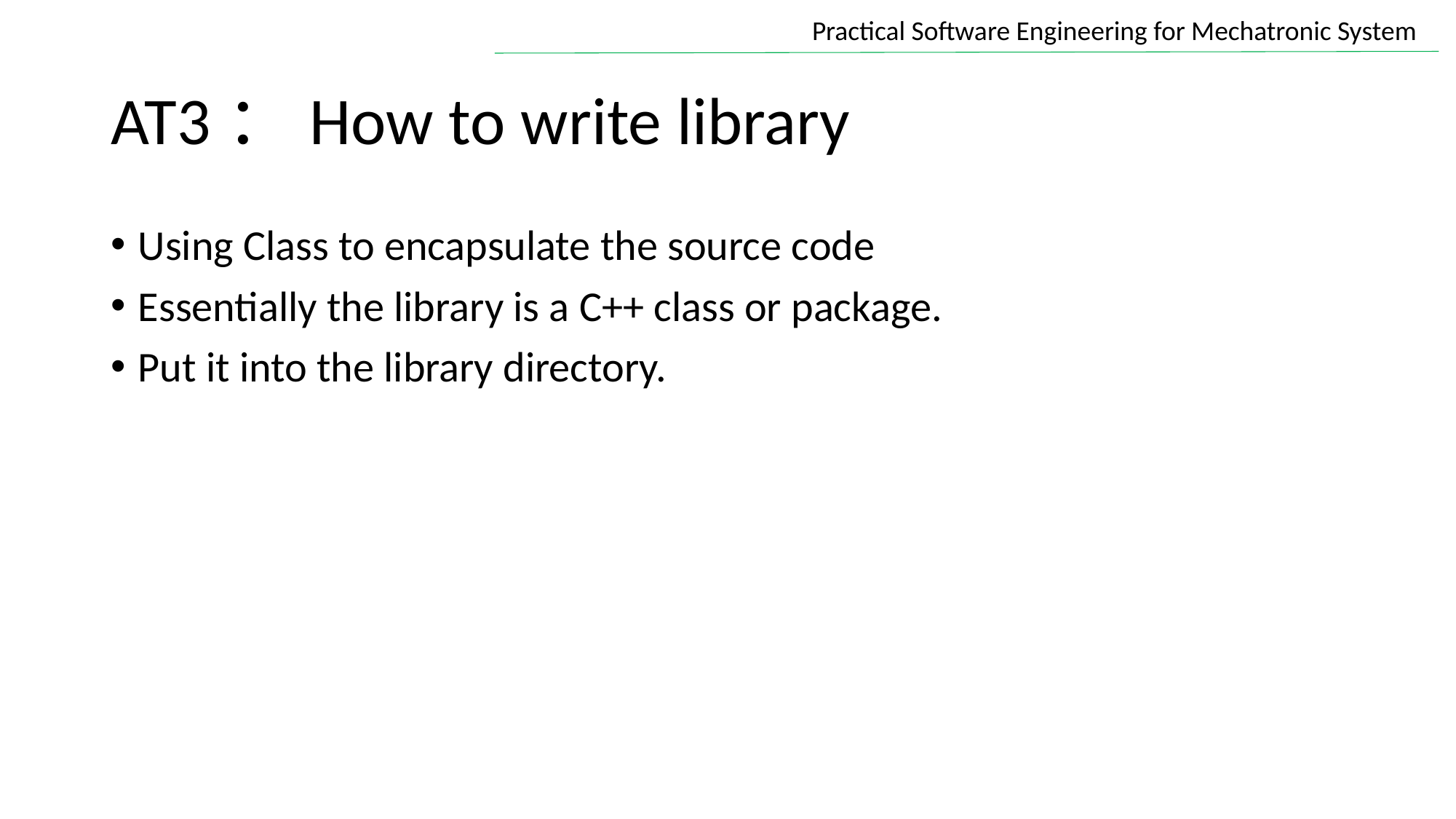

# AT3：How to write library
Using Class to encapsulate the source code
Essentially the library is a C++ class or package.
Put it into the library directory.